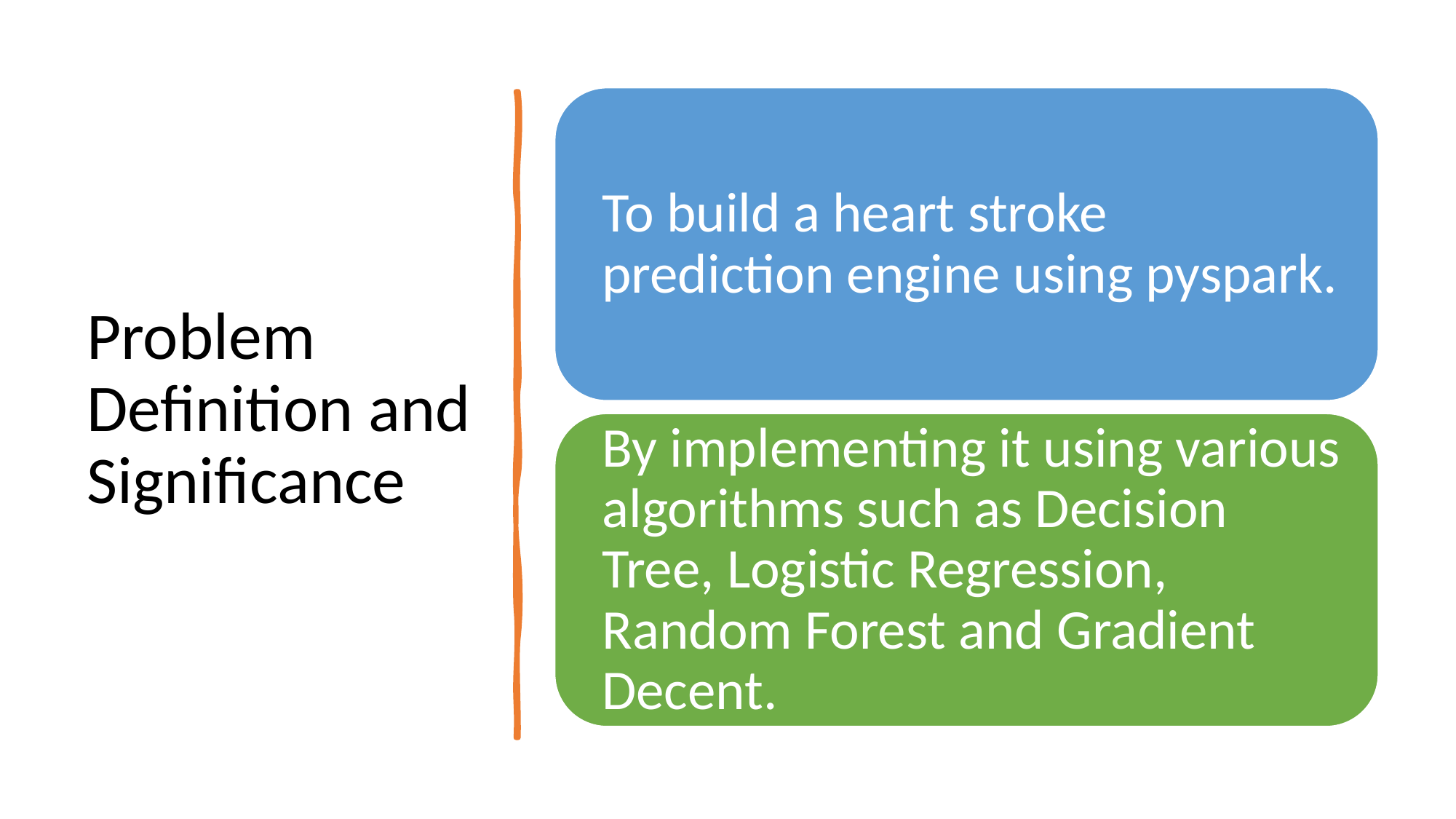

To build a heart stroke prediction engine using pyspark.
By implementing it using various algorithms such as Decision Tree, Logistic Regression, Random Forest and Gradient Decent.
# Problem Definition and Significance